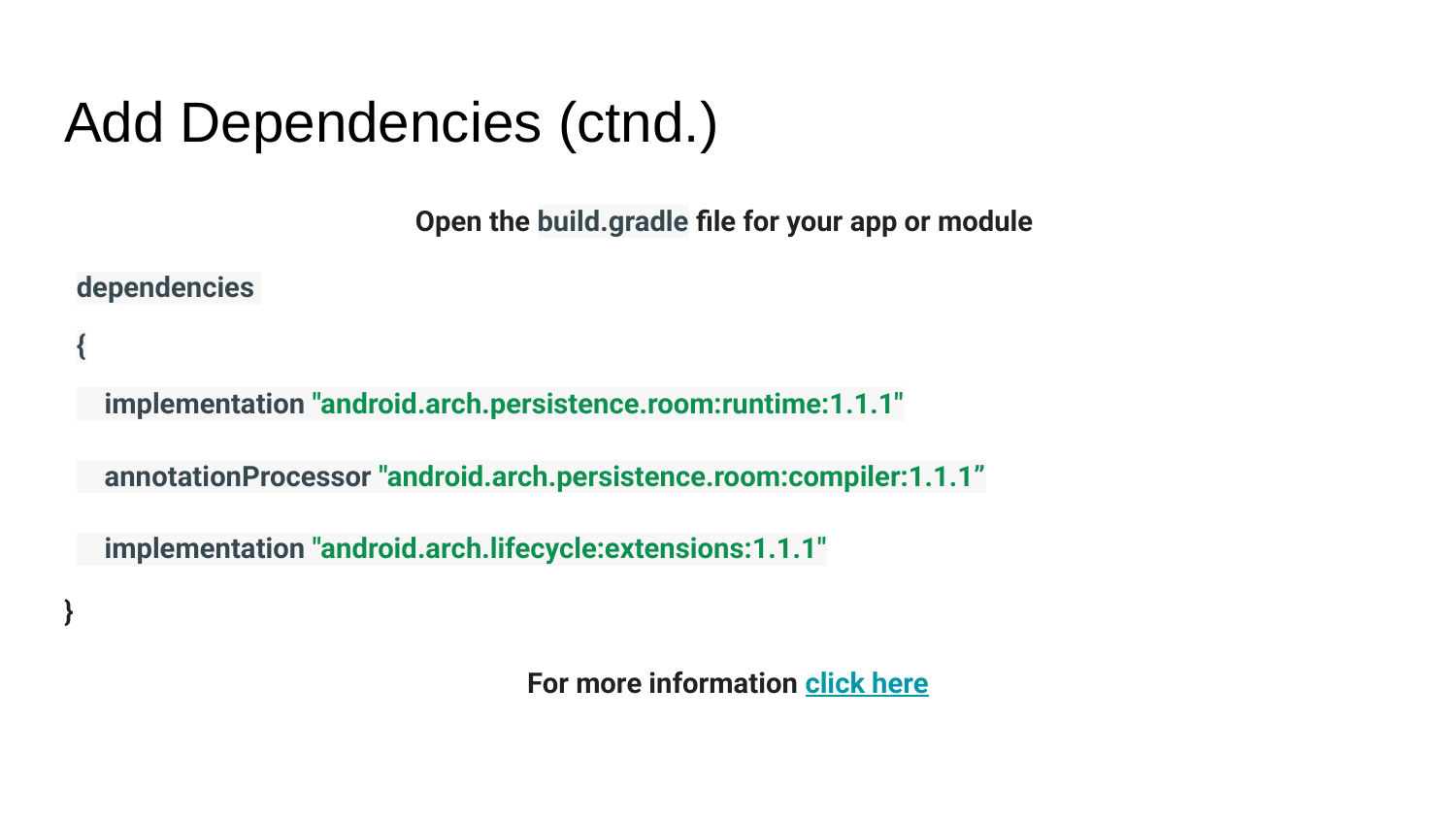

# Add Dependencies (ctnd.)
Open the build.gradle file for your app or module
dependencies
{
    implementation "android.arch.persistence.room:runtime:1.1.1"
    annotationProcessor "android.arch.persistence.room:compiler:1.1.1”
    implementation "android.arch.lifecycle:extensions:1.1.1"
}
For more information click here